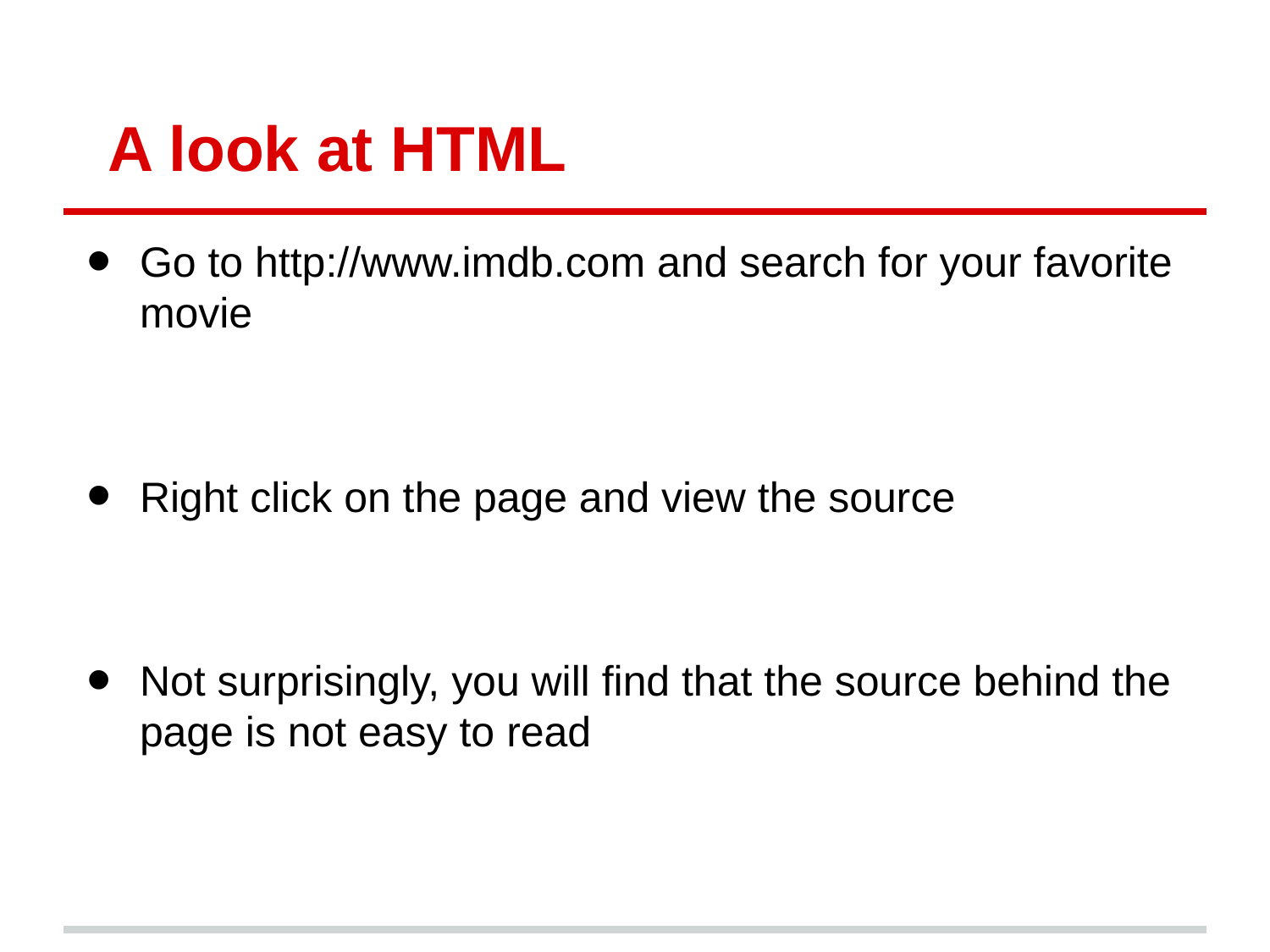

# A look at HTML
Go to http://www.imdb.com and search for your favorite movie

Right click on the page and view the source

Not surprisingly, you will find that the source behind the page is not easy to read